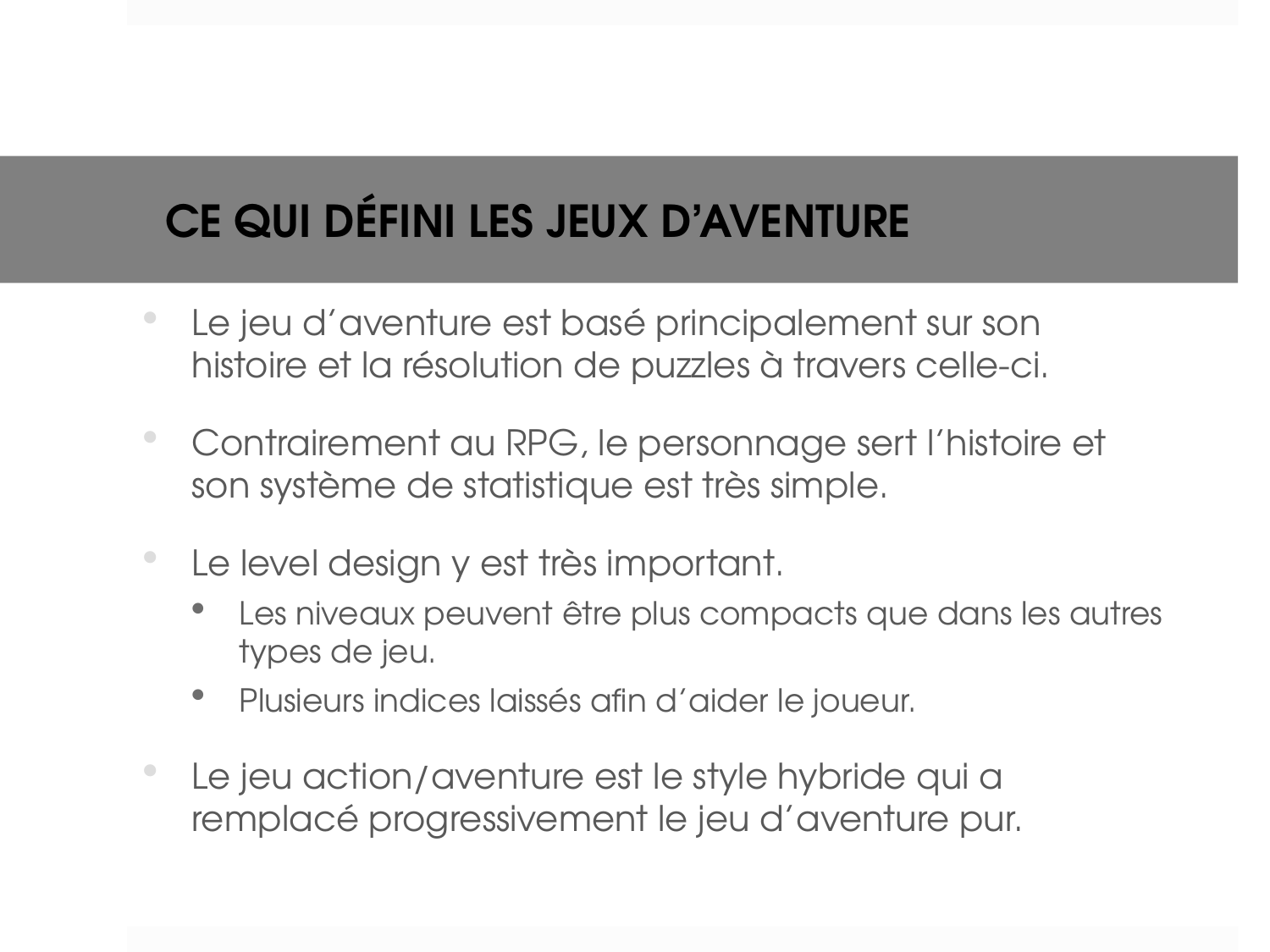

# Ce qui défini Les JEUX d’aventure
Le jeu d’aventure est basé principalement sur son histoire et la résolution de puzzles à travers celle-ci.
Contrairement au RPG, le personnage sert l’histoire et son système de statistique est très simple.
Le level design y est très important.
Les niveaux peuvent être plus compacts que dans les autres types de jeu.
Plusieurs indices laissés afin d’aider le joueur.
Le jeu action/aventure est le style hybride qui a remplacé progressivement le jeu d’aventure pur.